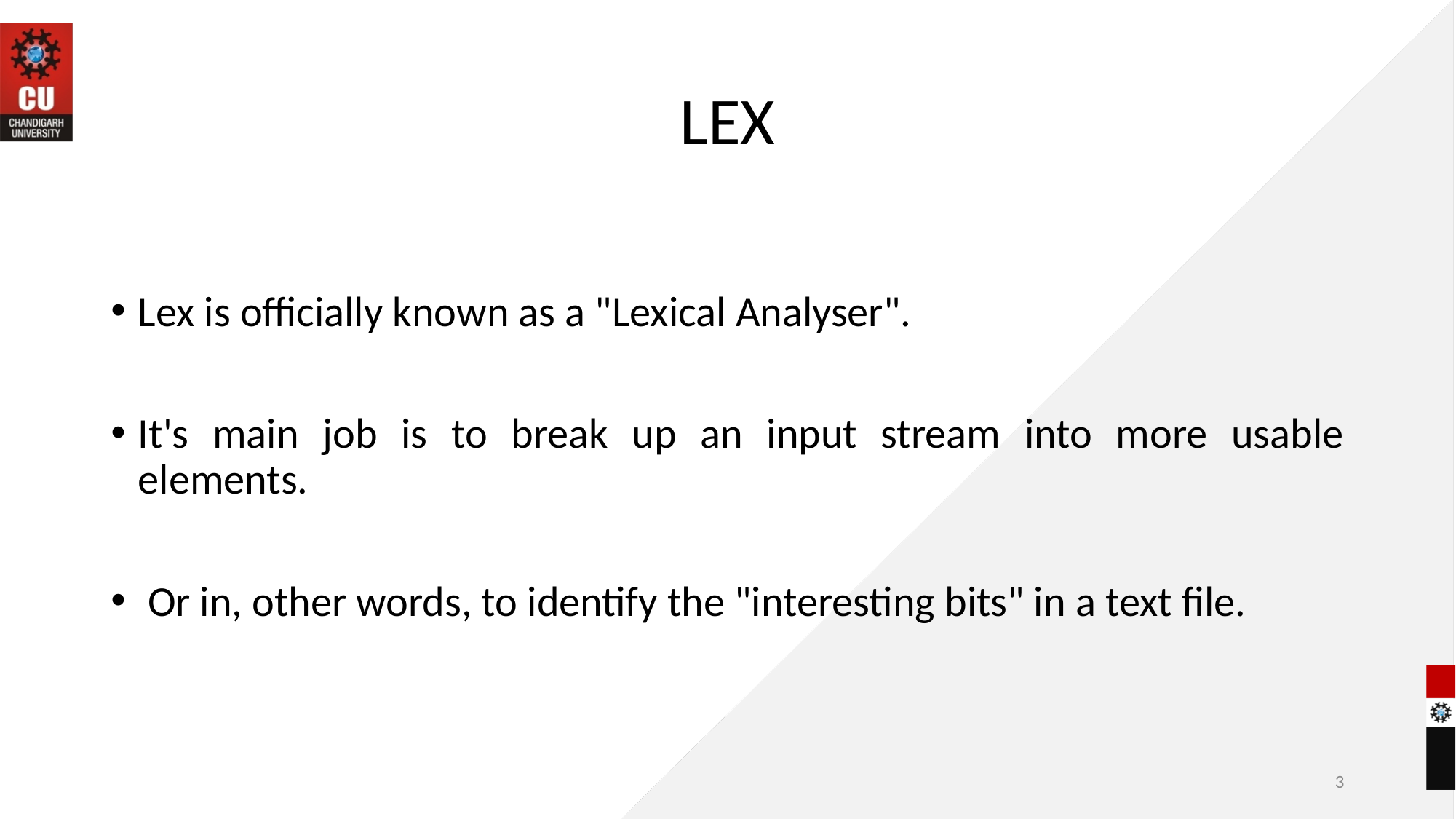

# LEX

Lex is officially known as a "Lexical Analyser".

It's main job is to break up an input stream into more usable elements.

 Or in, other words, to identify the "interesting bits" in a text file.
3